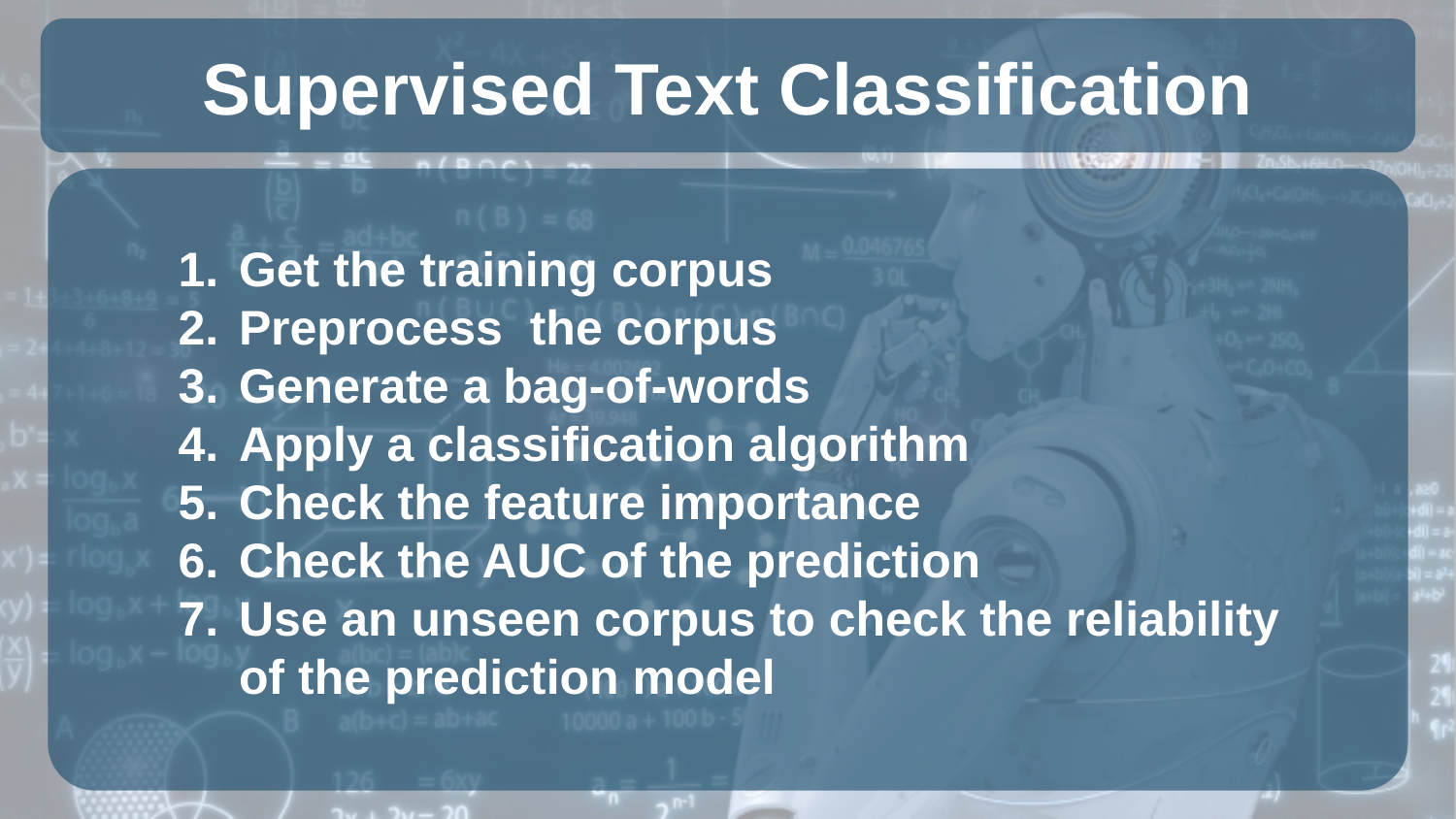

# Supervised Text Classification
Get the training corpus
Preprocess  the corpus
Generate a bag-of-words
Apply a classification algorithm
Check the feature importance
Check the AUC of the prediction
Use an unseen corpus to check the reliability of the prediction model